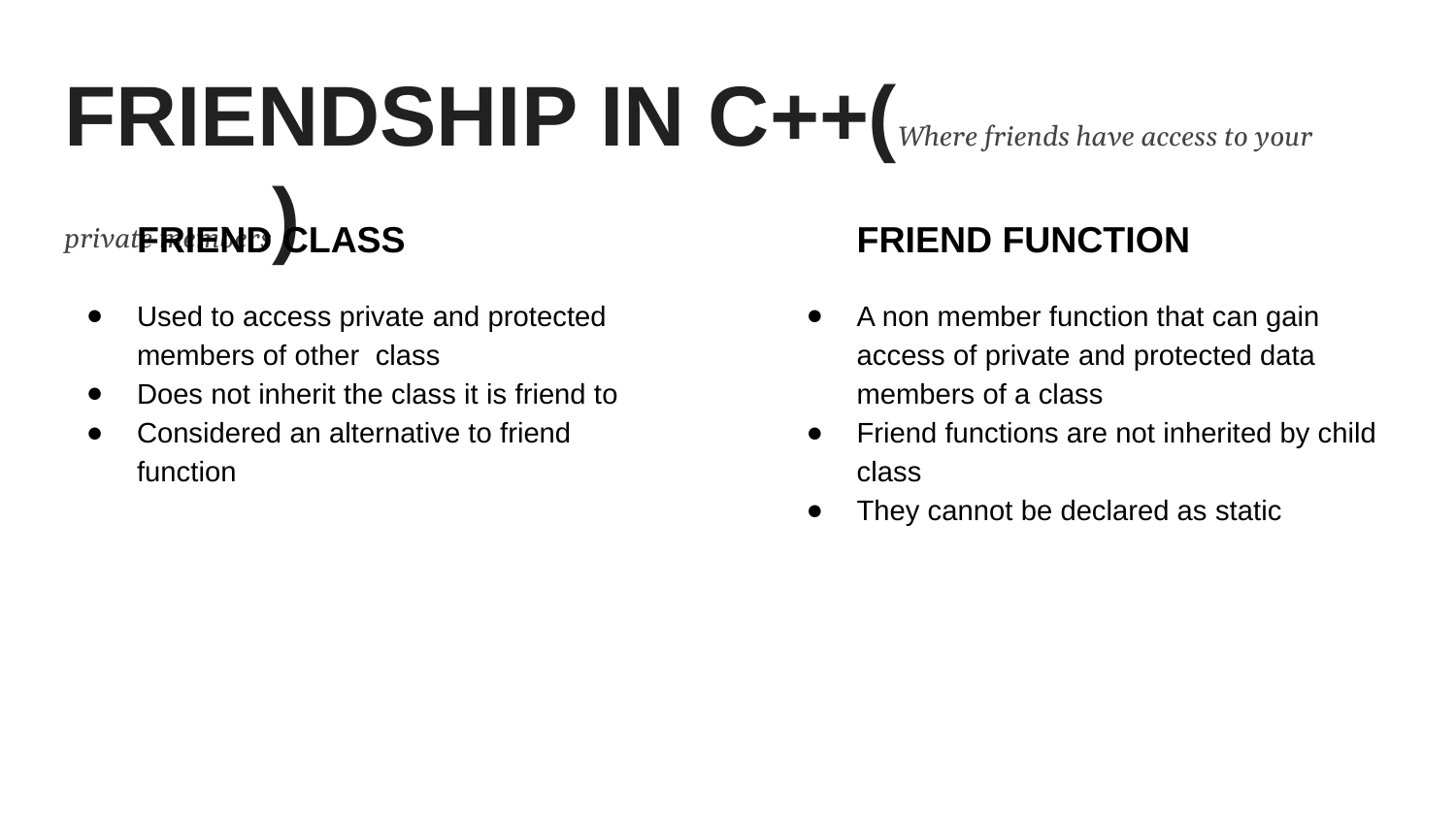

# FRIENDSHIP IN C++(Where friends have access to your private members)
FRIEND CLASS
Used to access private and protected members of other  class
Does not inherit the class it is friend to
Considered an alternative to friend function

FRIEND FUNCTION
A non member function that can gain access of private and protected data members of a class
Friend functions are not inherited by child class
They cannot be declared as static